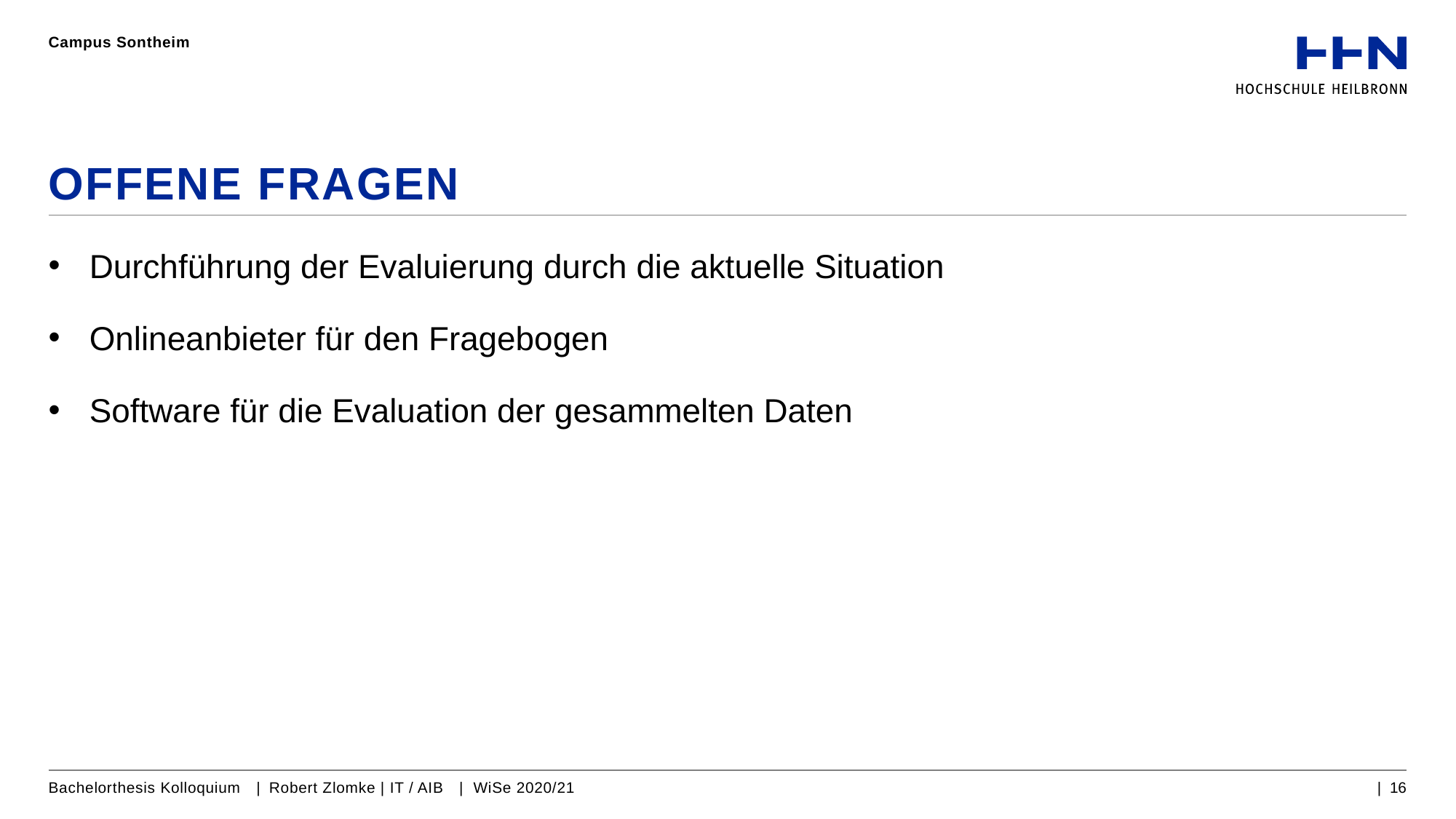

Campus Sontheim
# Offene Fragen
Durchführung der Evaluierung durch die aktuelle Situation
Onlineanbieter für den Fragebogen
Software für die Evaluation der gesammelten Daten
Bachelorthesis Kolloquium | Robert Zlomke | IT / AIB |  WiSe 2020/21
|  16